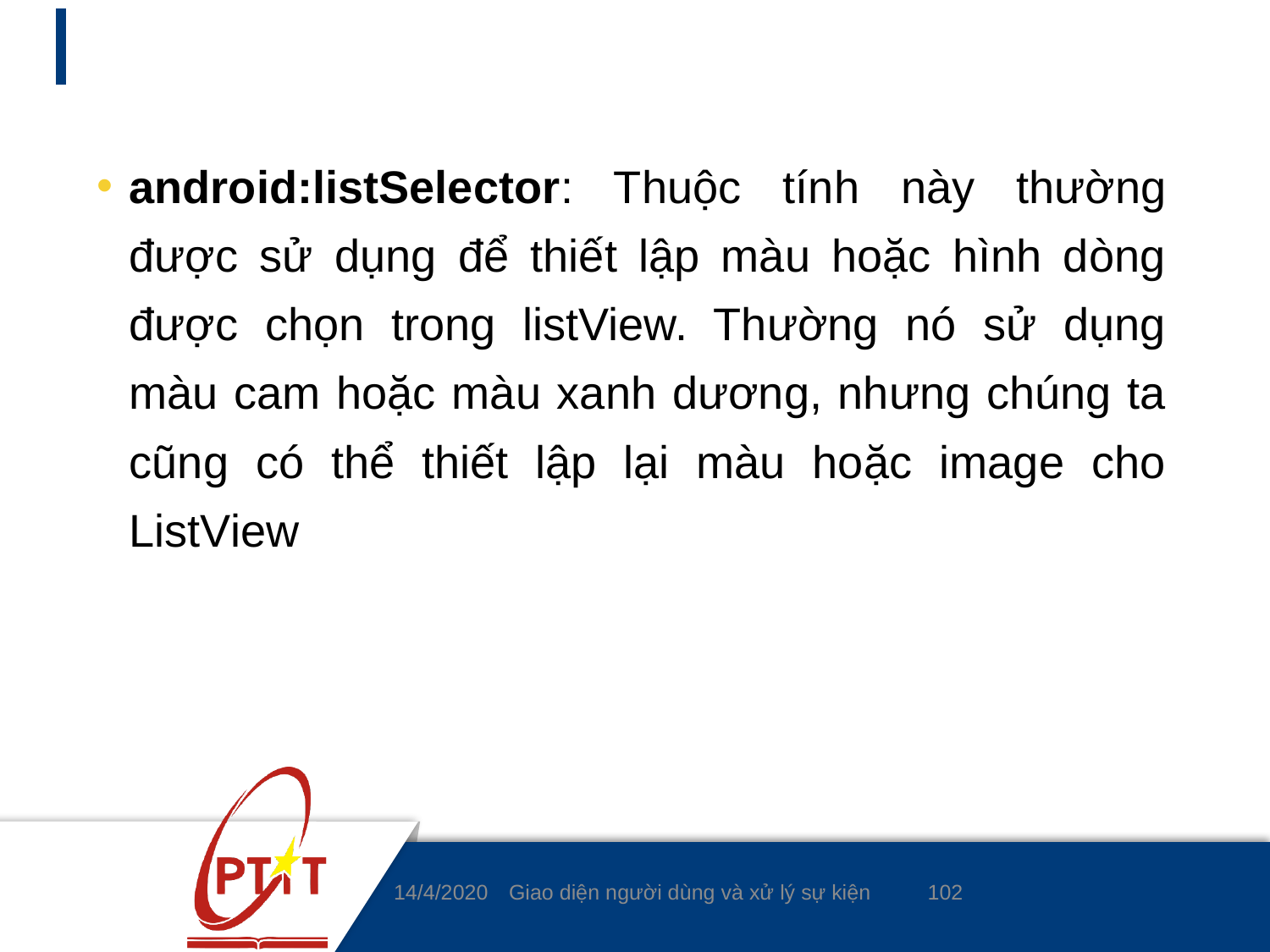

#
android:listSelector: Thuộc tính này thường được sử dụng để thiết lập màu hoặc hình dòng được chọn trong listView. Thường nó sử dụng màu cam hoặc màu xanh dương, nhưng chúng ta cũng có thể thiết lập lại màu hoặc image cho ListView

102
14/4/2020
Giao diện người dùng và xử lý sự kiện